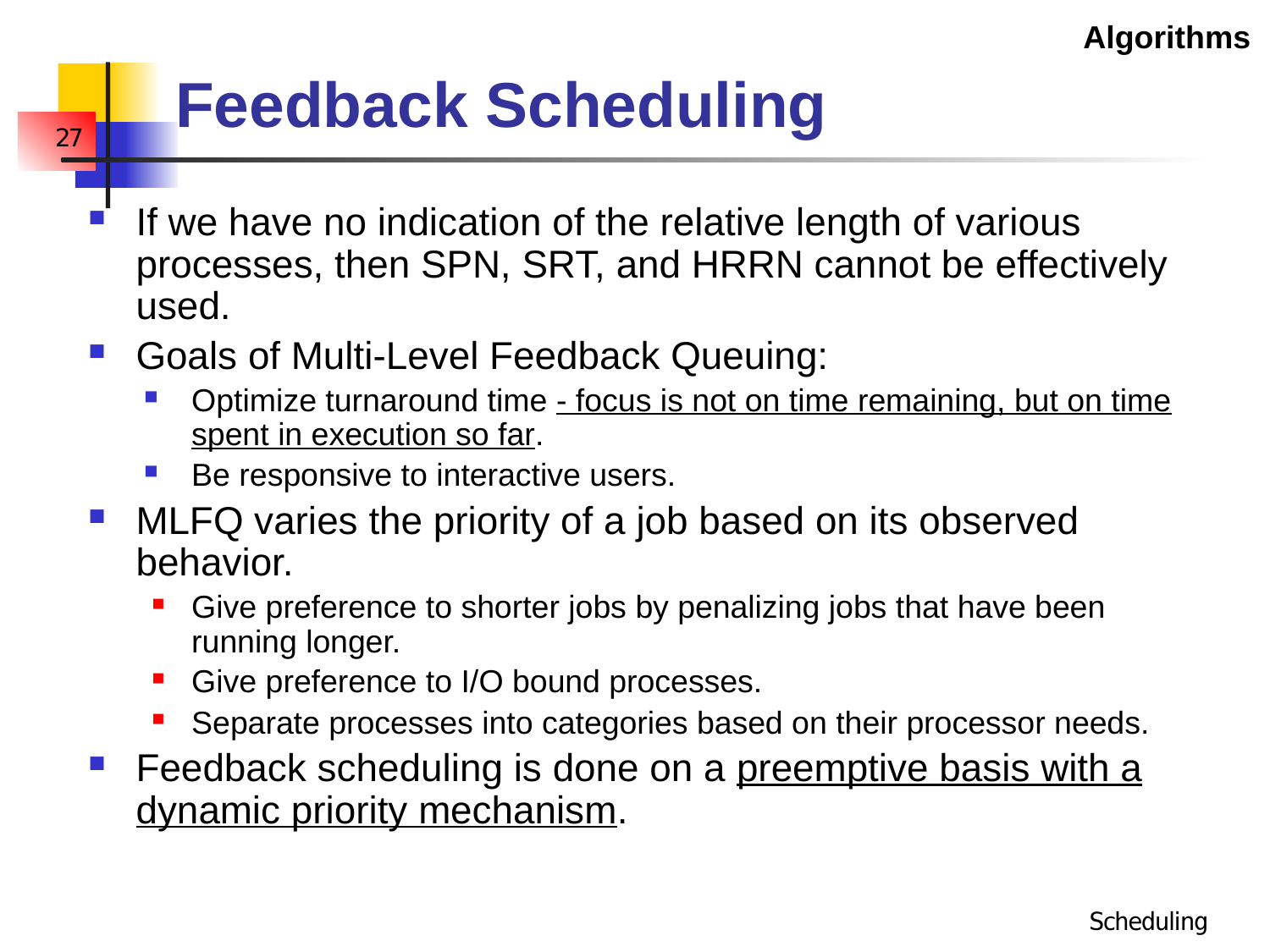

Algorithms
# Feedback Scheduling
If we have no indication of the relative length of various processes, then SPN, SRT, and HRRN cannot be effectively used.
Goals of Multi-Level Feedback Queuing:
Optimize turnaround time - focus is not on time remaining, but on time spent in execution so far.
Be responsive to interactive users.
MLFQ varies the priority of a job based on its observed behavior.
Give preference to shorter jobs by penalizing jobs that have been running longer.
Give preference to I/O bound processes.
Separate processes into categories based on their processor needs.
Feedback scheduling is done on a preemptive basis with a dynamic priority mechanism.
Scheduling